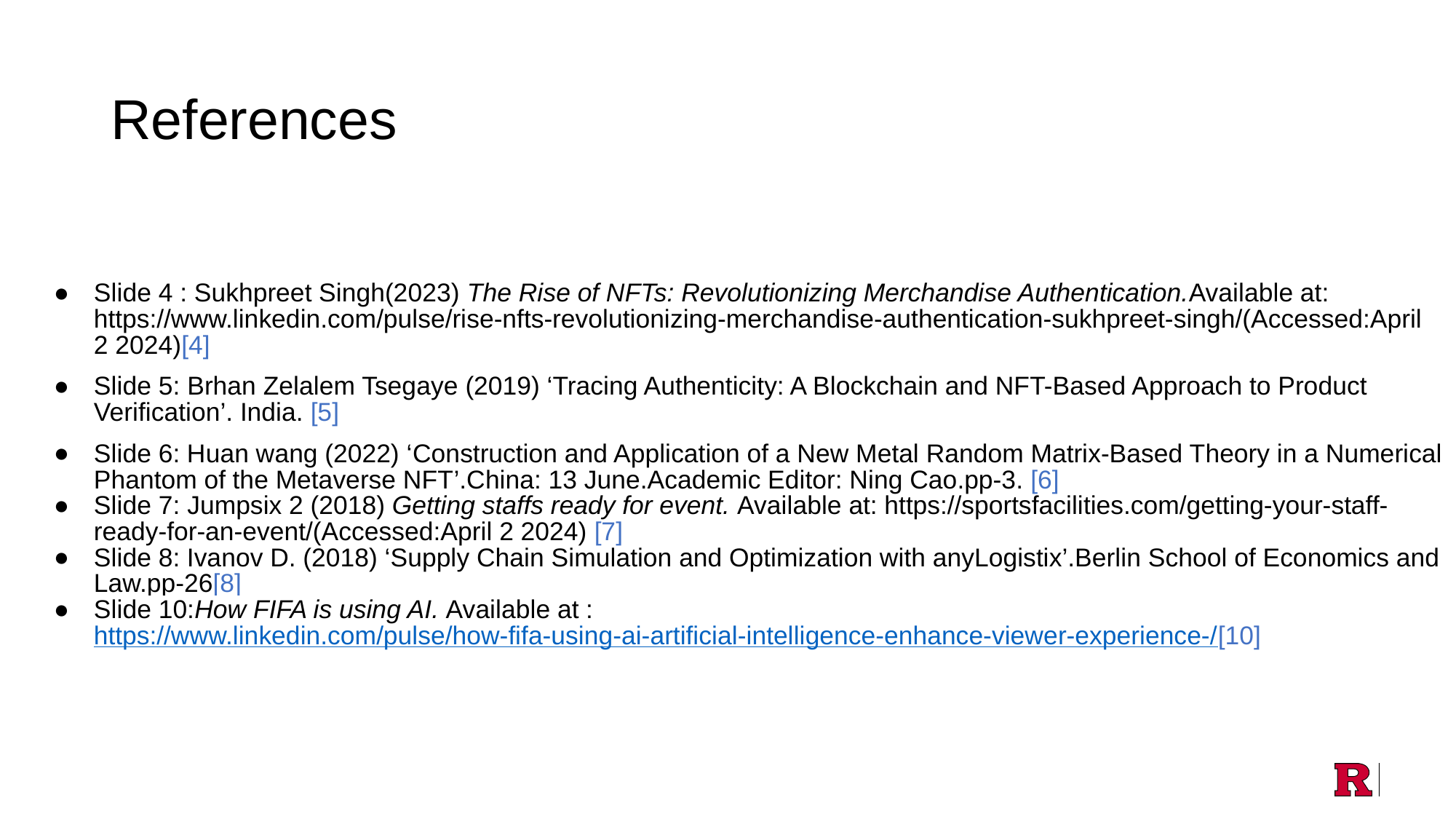

# References

Slide 4 : Sukhpreet Singh(2023) The Rise of NFTs: Revolutionizing Merchandise Authentication.Available at: https://www.linkedin.com/pulse/rise-nfts-revolutionizing-merchandise-authentication-sukhpreet-singh/(Accessed:April 2 2024)[4]
Slide 5: Brhan Zelalem Tsegaye (2019) ‘Tracing Authenticity: A Blockchain and NFT-Based Approach to Product Verification’. India. [5]
Slide 6: Huan wang (2022) ‘Construction and Application of a New Metal Random Matrix-Based Theory in a Numerical Phantom of the Metaverse NFT’.China: 13 June.Academic Editor: Ning Cao.pp-3. [6]
Slide 7: Jumpsix 2 (2018) Getting staffs ready for event. Available at: https://sportsfacilities.com/getting-your-staff-ready-for-an-event/(Accessed:April 2 2024) [7]
Slide 8: Ivanov D. (2018) ‘Supply Chain Simulation and Optimization with anyLogistix’.Berlin School of Economics and Law.pp-26[8]
Slide 10:How FIFA is using AI. Available at :https://www.linkedin.com/pulse/how-fifa-using-ai-artificial-intelligence-enhance-viewer-experience-/[10]

13